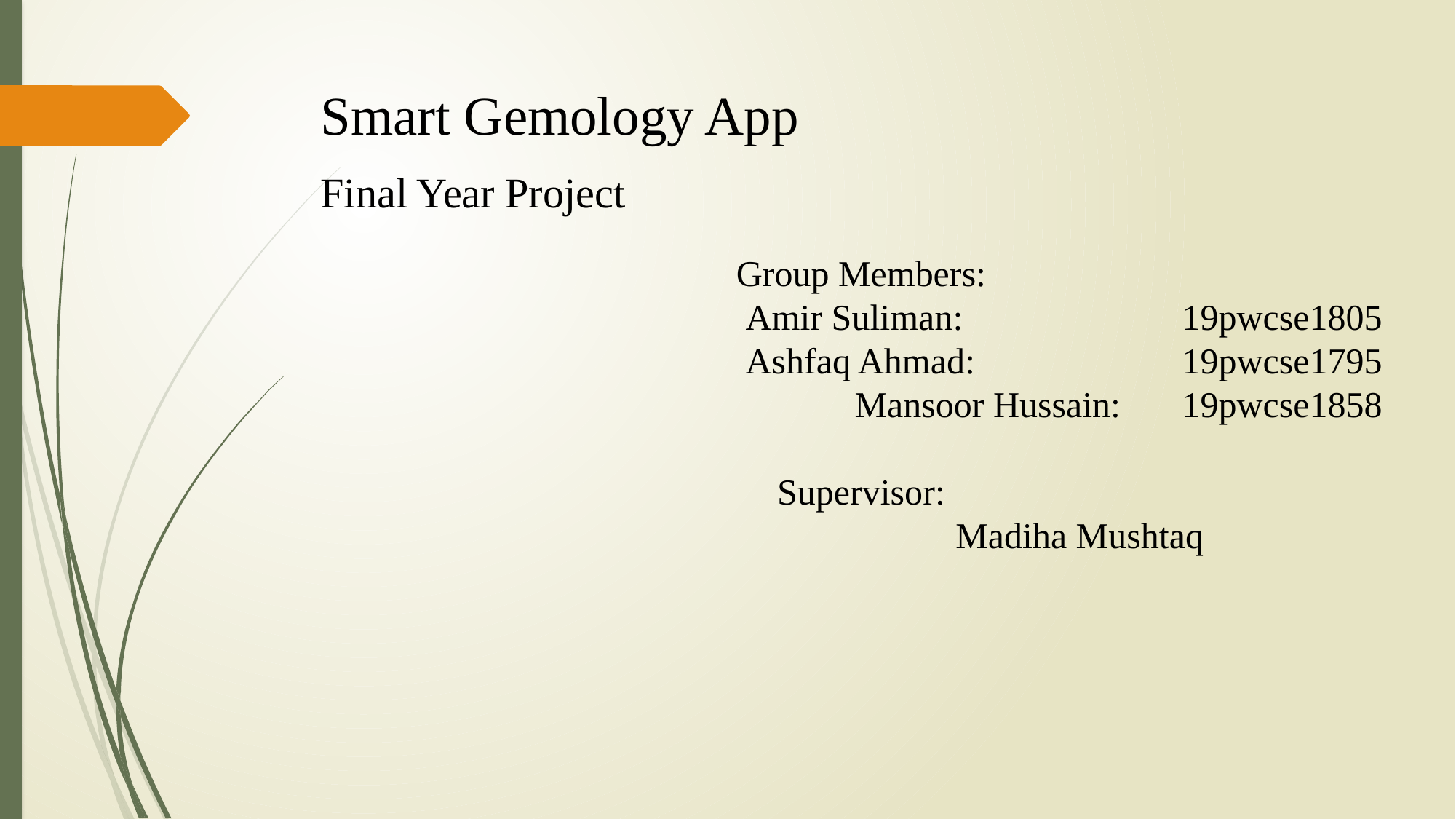

# Smart Gemology App
Final Year Project
Group Members:
Amir Suliman: 		19pwcse1805
Ashfaq Ahmad: 		19pwcse1795
Mansoor Hussain: 	19pwcse1858

Supervisor:
				Madiha Mushtaq